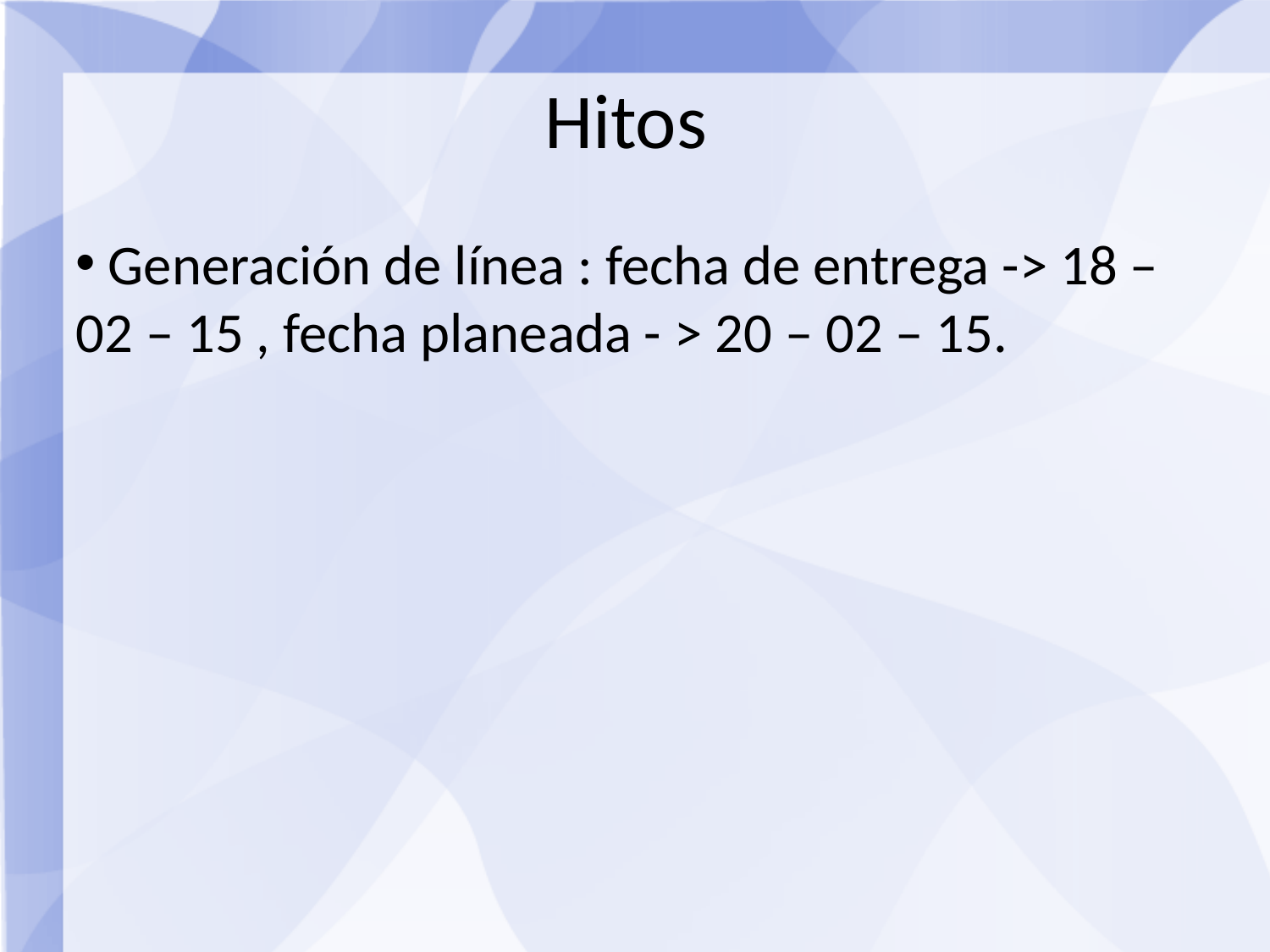

Hitos
 Generación de línea : fecha de entrega -> 18 – 02 – 15 , fecha planeada - > 20 – 02 – 15.